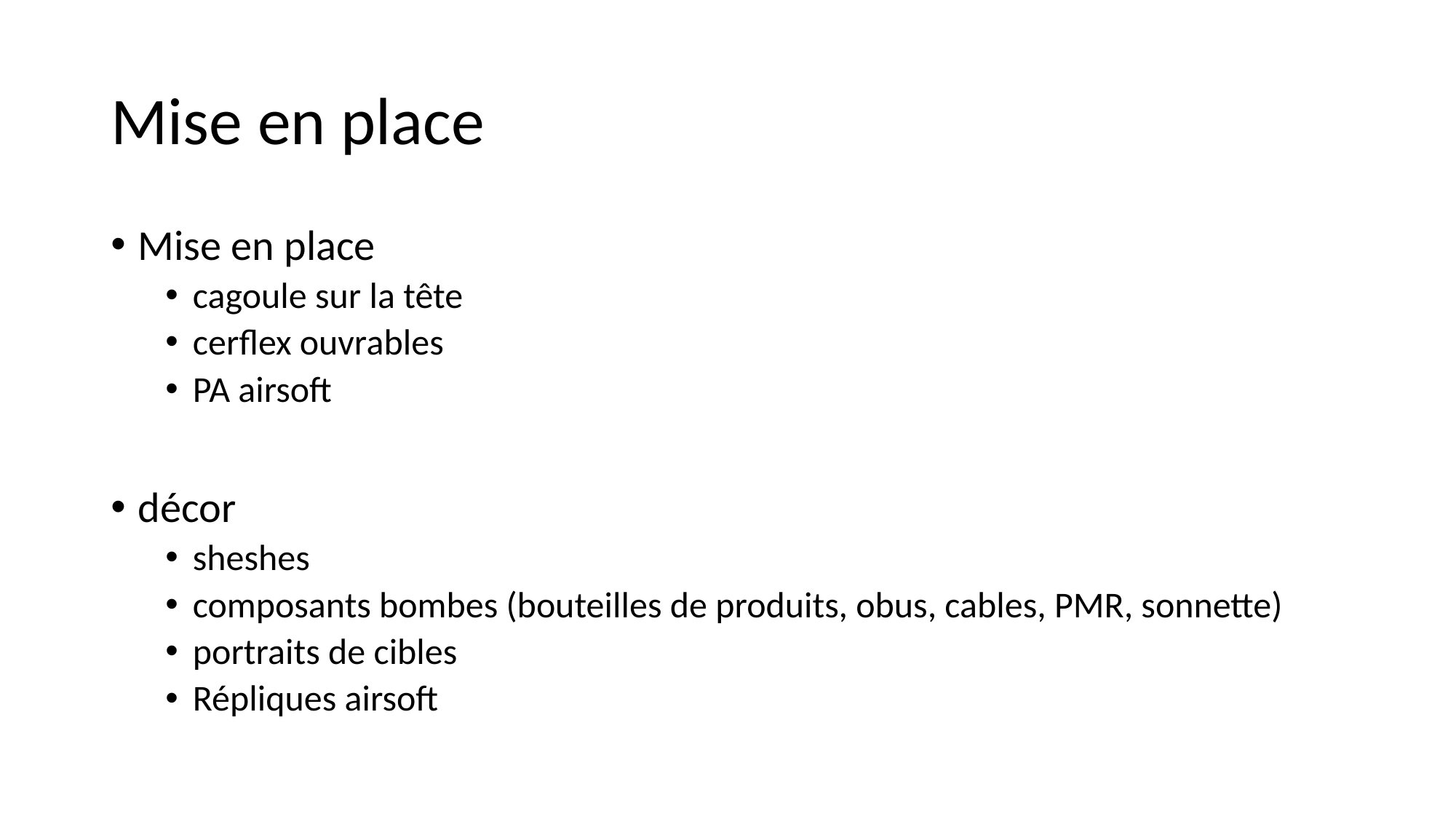

# Mise en place
Mise en place
cagoule sur la tête
cerflex ouvrables
PA airsoft

décor
sheshes
composants bombes (bouteilles de produits, obus, cables, PMR, sonnette)
portraits de cibles
Répliques airsoft